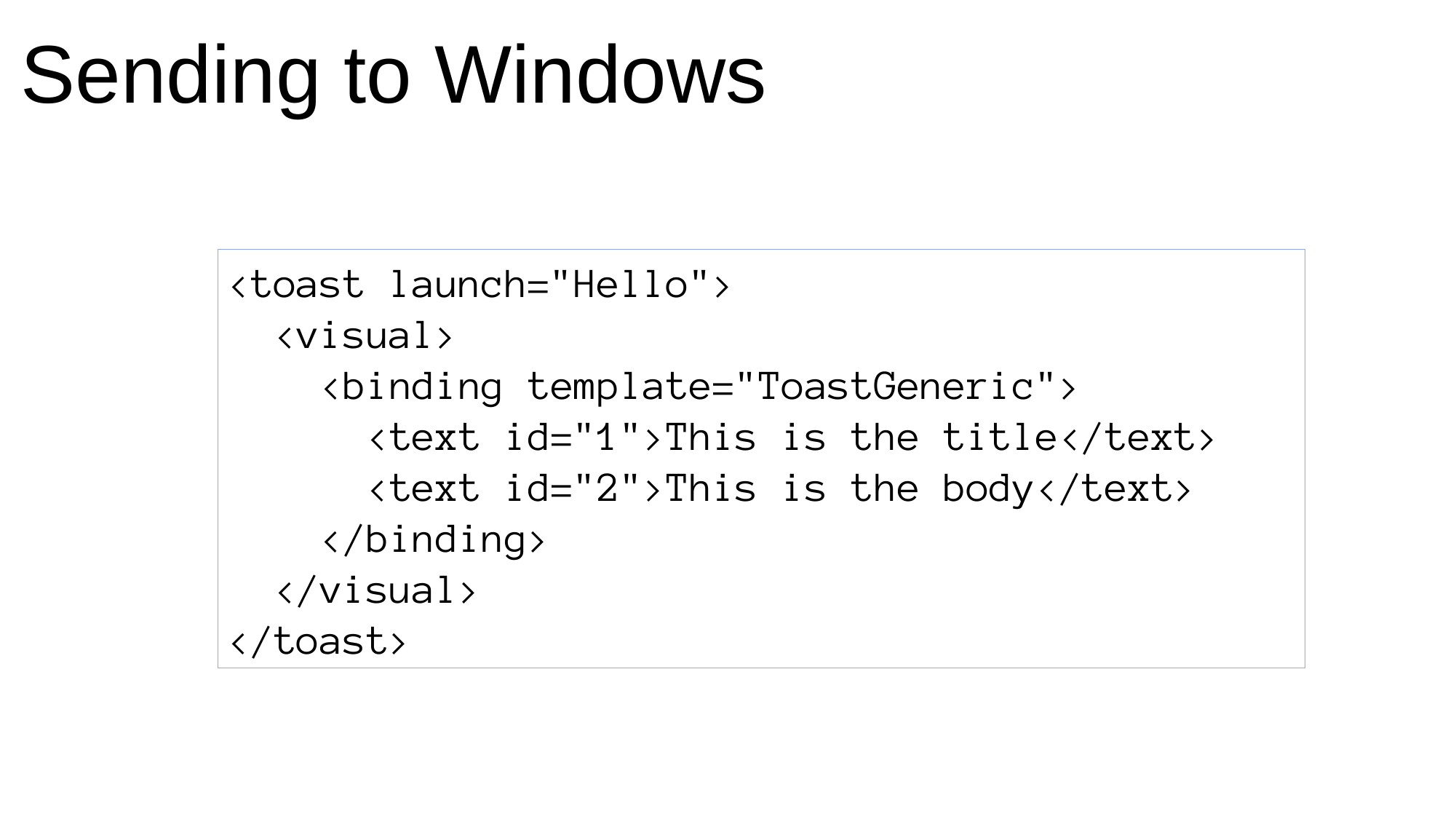

Sending to Windows
<toast launch="Hello">
  <visual>
    <binding template="ToastGeneric">
      <text id="1">This is the title</text>
      <text id="2">This is the body</text>
    </binding>
  </visual>
</toast>